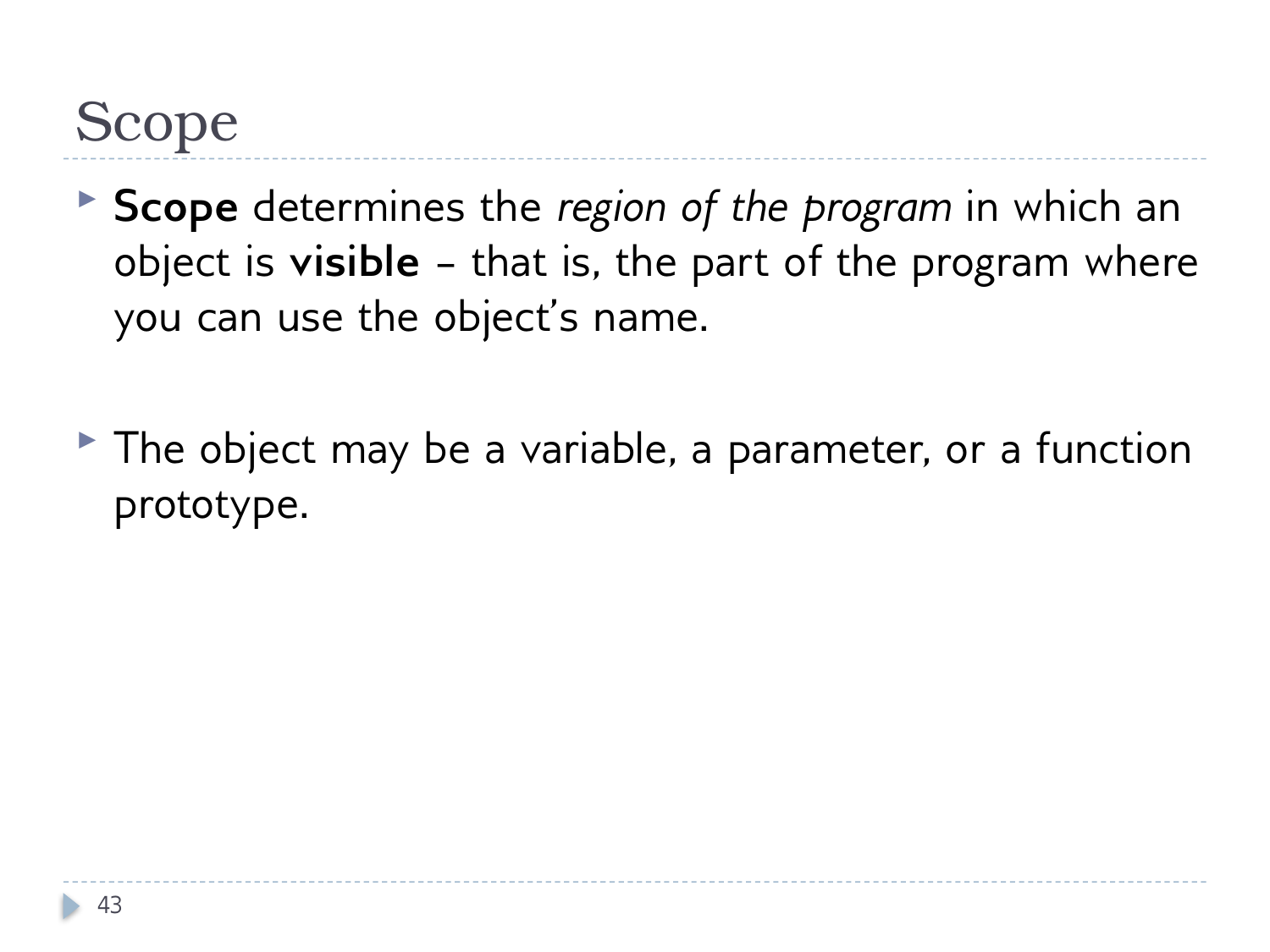

# Scope
Scope determines the region of the program in which an object is visible – that is, the part of the program where you can use the object’s name.

The object may be a variable, a parameter, or a function  prototype.

43